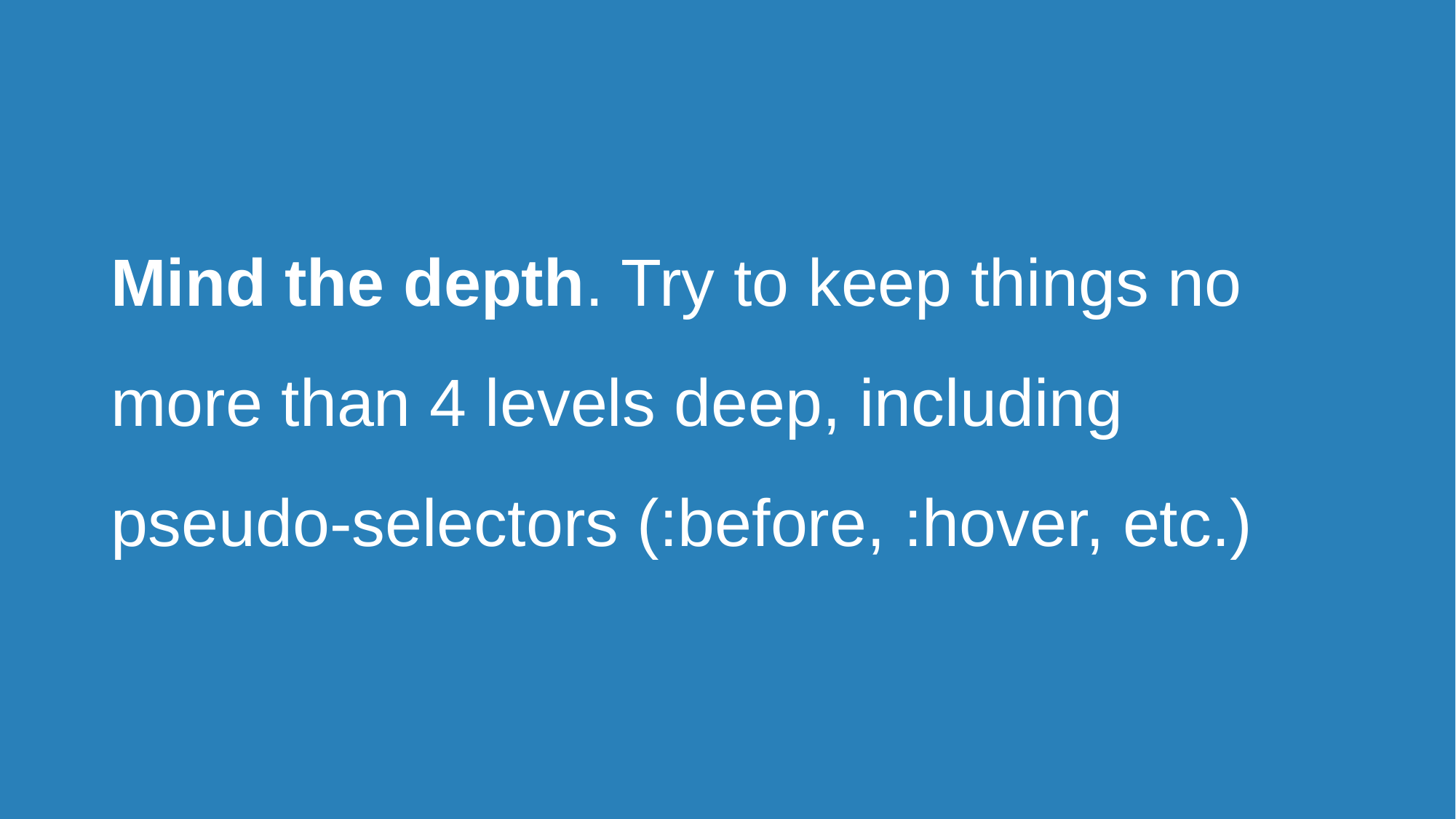

# Mind the depth. Try to keep things no more than 4 levels deep, including pseudo-selectors (:before, :hover, etc.)